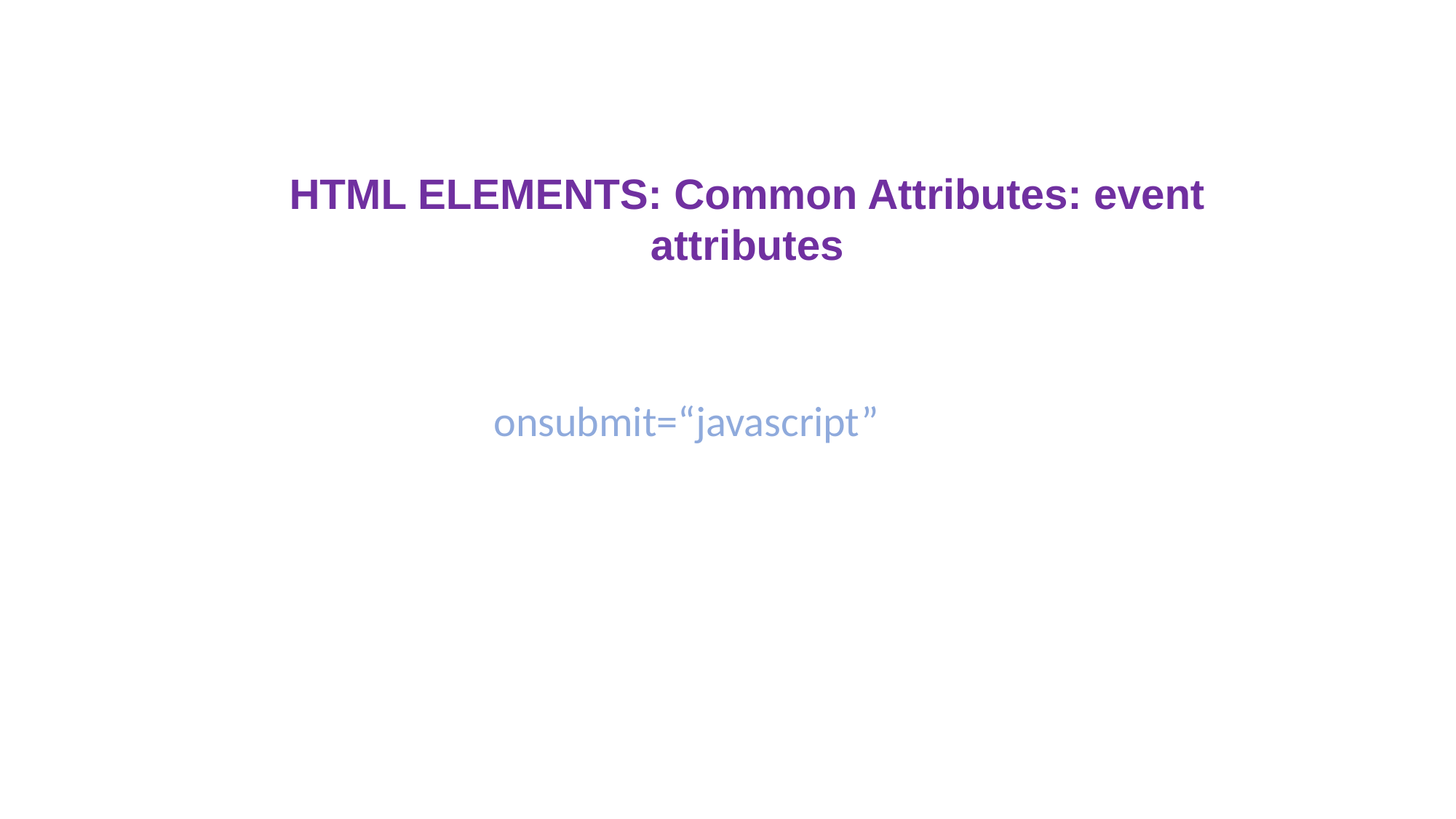

HTML ELEMENTS: Common Attributes: event attributes
onsubmit=“javascript”